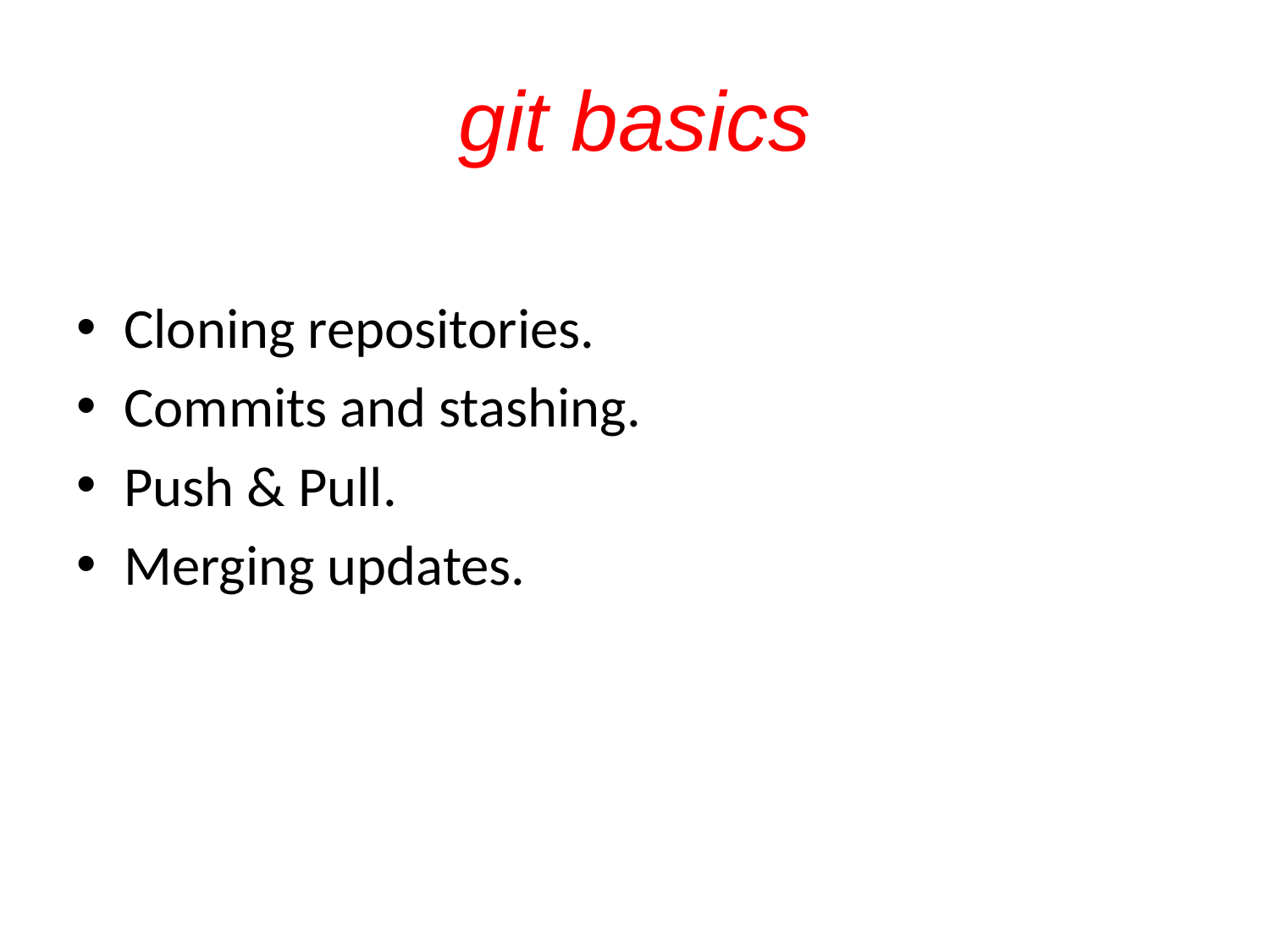

# git basics
Cloning repositories.
Commits and stashing.
Push & Pull.
Merging updates.